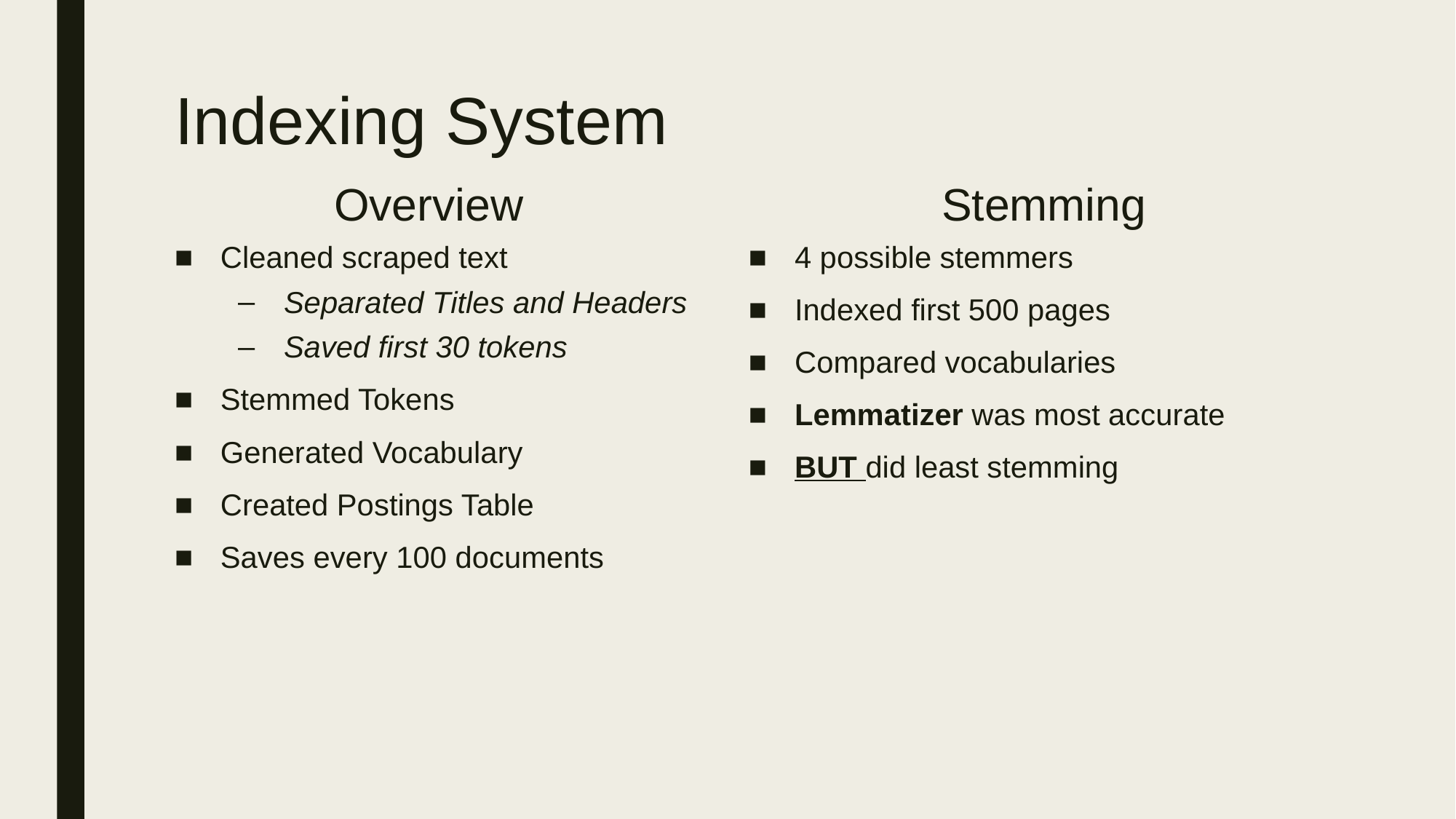

# Indexing System
Overview
Stemming
Cleaned scraped text
Separated Titles and Headers
Saved first 30 tokens
Stemmed Tokens
Generated Vocabulary
Created Postings Table
Saves every 100 documents

4 possible stemmers
Indexed first 500 pages
Compared vocabularies
Lemmatizer was most accurate
BUT did least stemming